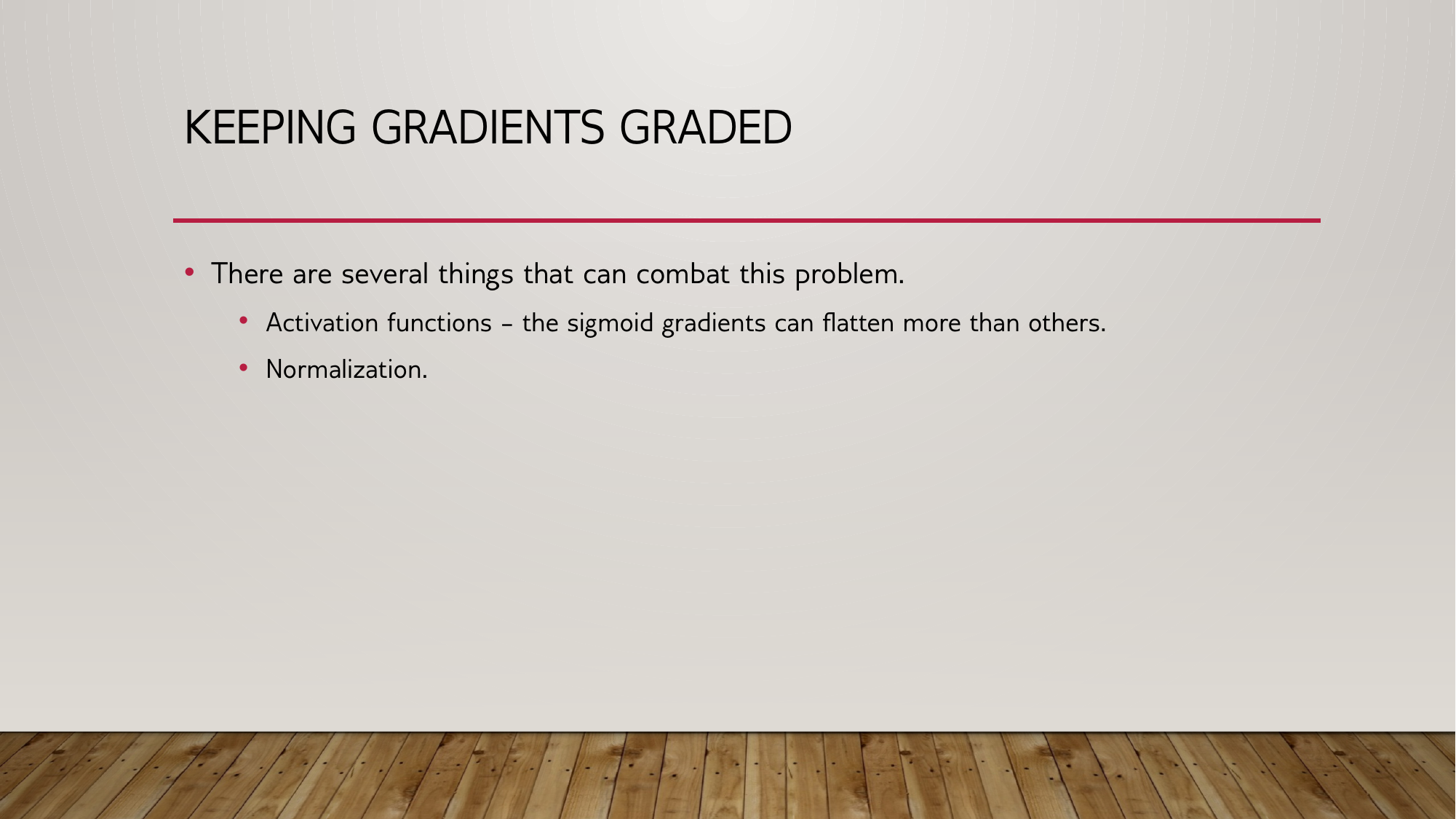

# Keeping Gradients Graded
There are several things that can combat this problem.
Activation functions – the sigmoid gradients can flatten more than others.
Normalization.